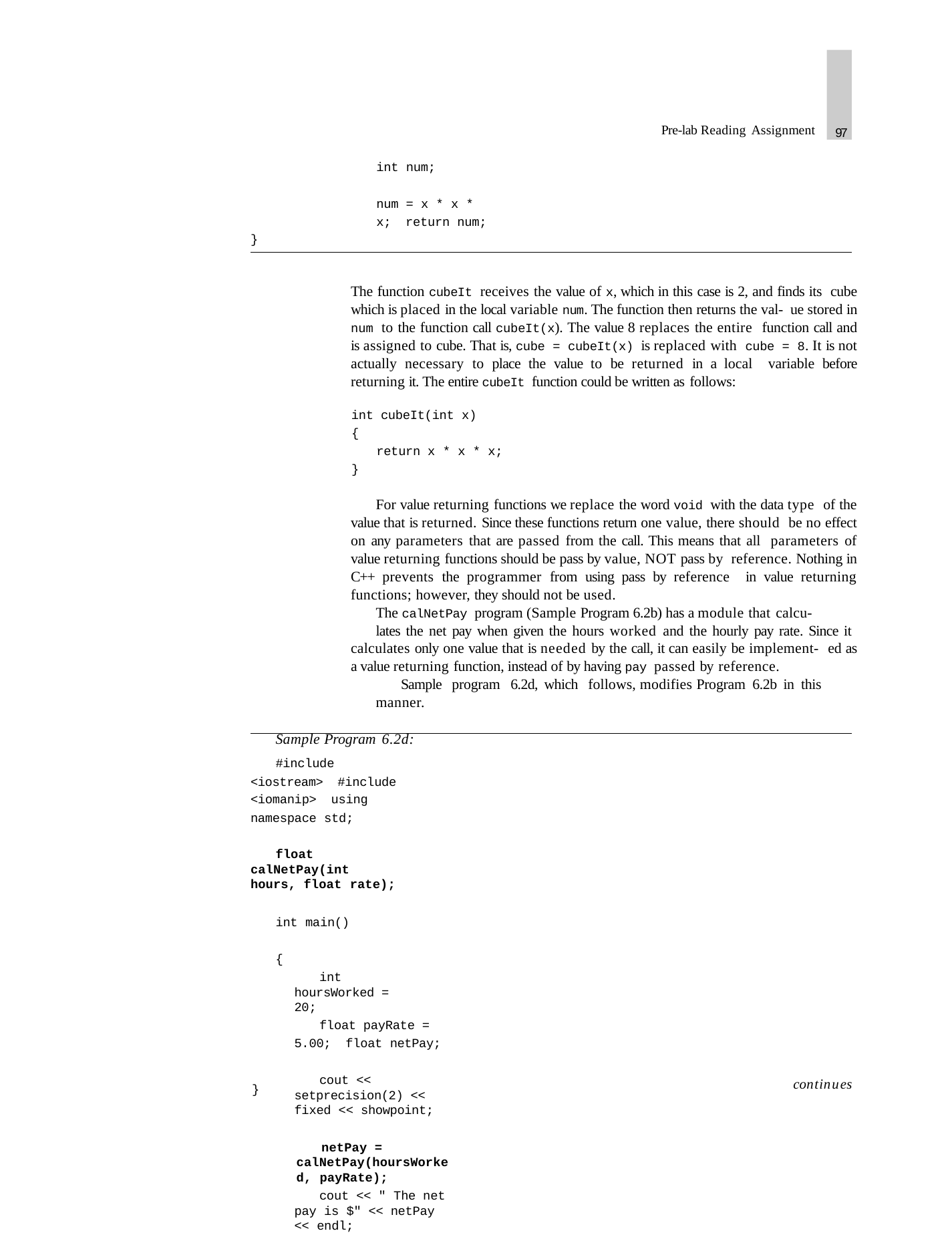

97
Pre-lab Reading Assignment
int num;

num = x * x * x;  return num;
}

The function cubeIt receives the value of x, which in this case is 2, and finds its  cube which is placed in the local variable num. The function then returns the val-  ue stored in num to the function call cubeIt(x). The value 8 replaces the entire  function call and is assigned to cube. That is, cube = cubeIt(x) is replaced with  cube = 8. It is not actually necessary to place the value to be returned in a local  variable before returning it. The entire cubeIt function could be written as follows:

int cubeIt(int x)
{
return x * x * x;
}

For value returning functions we replace the word void with the data type  of the value that is returned. Since these functions return one value, there should  be no effect on any parameters that are passed from the call. This means that all  parameters of value returning functions should be pass by value, NOT pass by  reference. Nothing in C++ prevents the programmer from using pass by reference  in value returning functions; however, they should not be used.
The calNetPay program (Sample Program 6.2b) has a module that calcu-
lates the net pay when given the hours worked and the hourly pay rate. Since it  calculates only one value that is needed by the call, it can easily be implement-  ed as a value returning function, instead of by having pay passed by reference.
Sample   program   6.2d,  which   follows, modifies Program  6.2b  in  this manner.

Sample Program 6.2d:
#include <iostream>  #include <iomanip>  using namespace std;

float calNetPay(int hours, float rate);

int main()

{
int hoursWorked = 20;
float payRate = 5.00;  float netPay;

cout << setprecision(2) << fixed << showpoint;

netPay = calNetPay(hoursWorked, payRate);
cout << " The net pay is $" << netPay << endl;

return 0;

continues
}